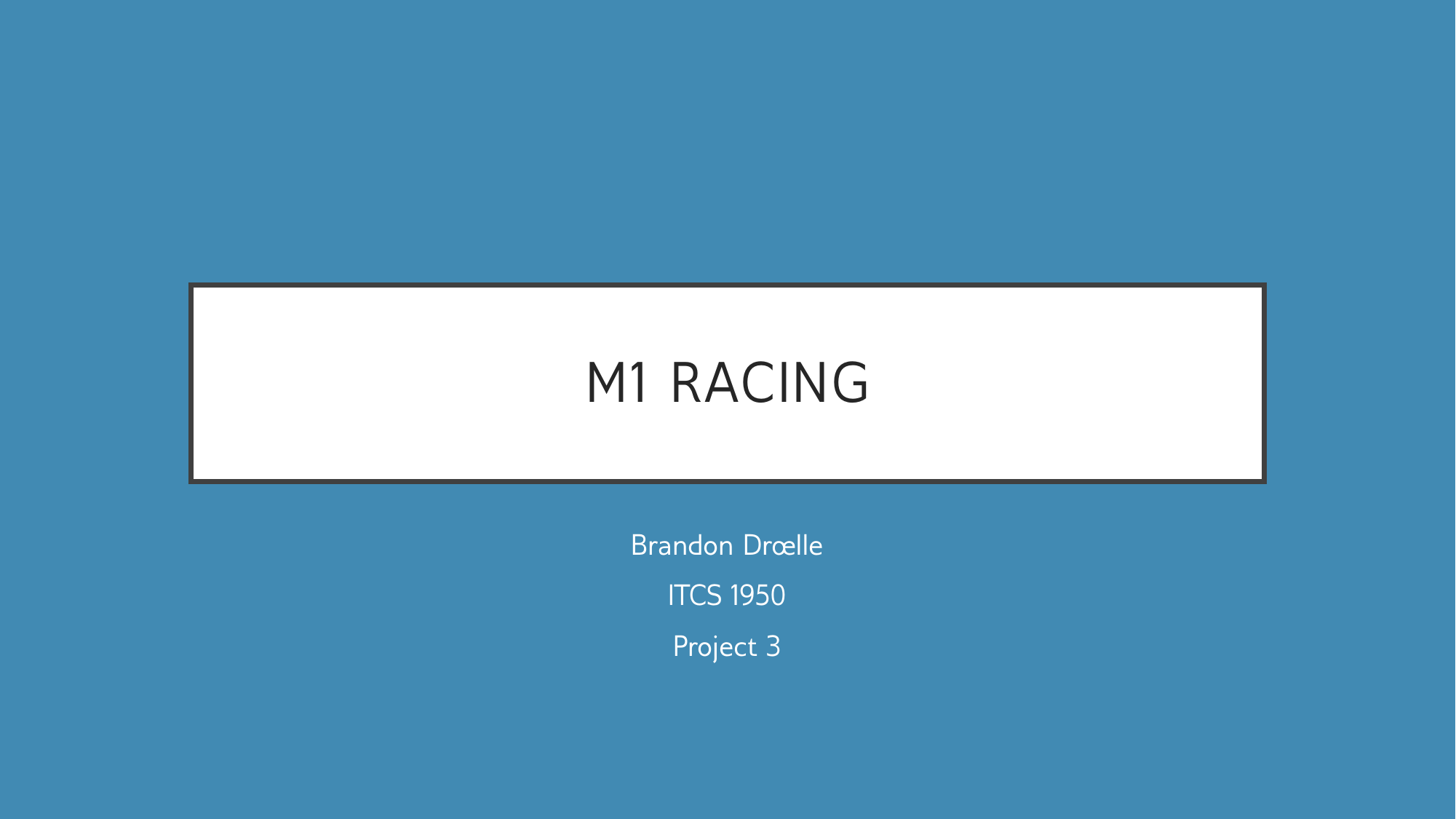

# M1 Racing
Brandon Droelle
ITCS 1950
Project 3